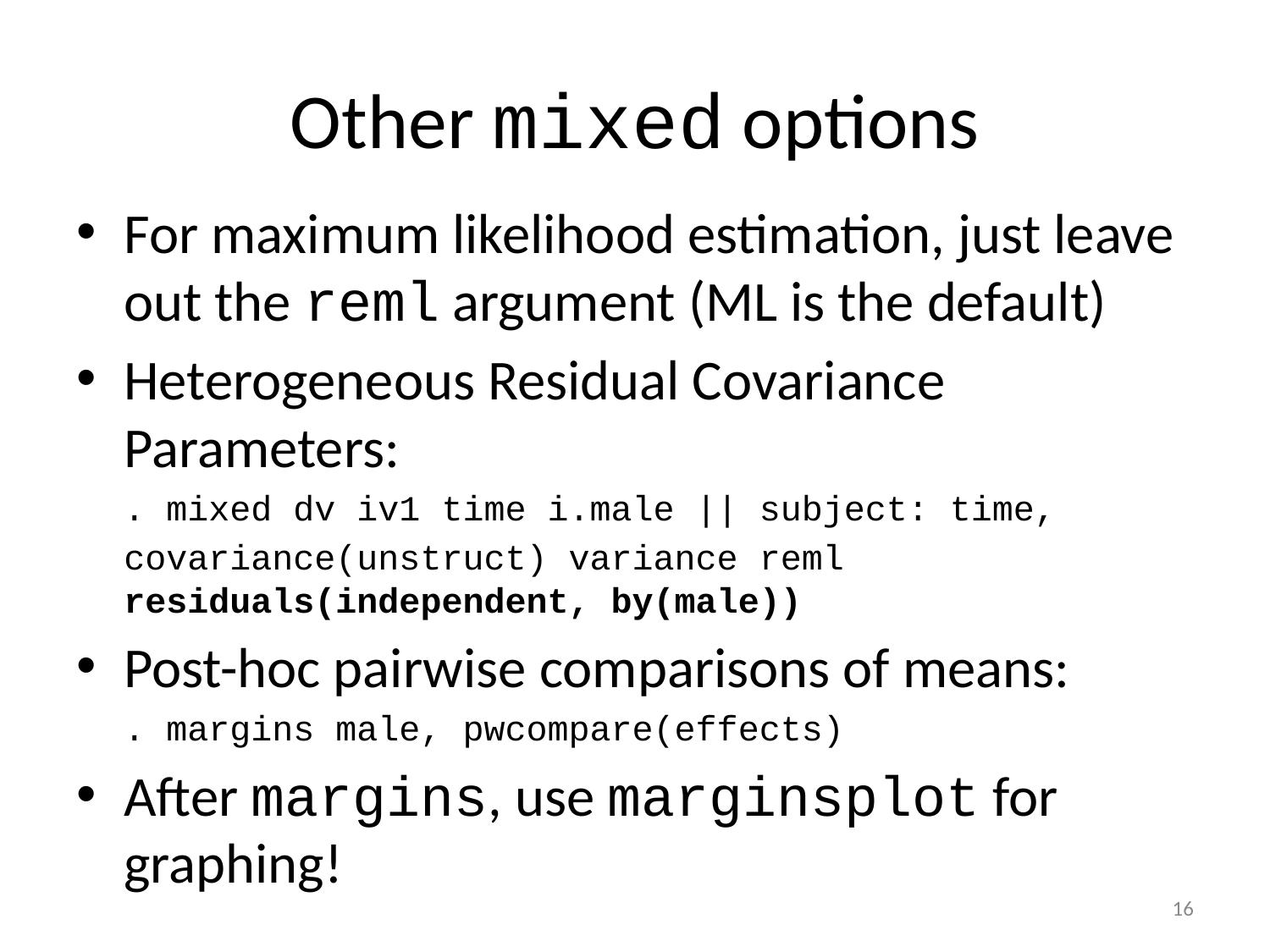

# Other mixed options
For maximum likelihood estimation, just leave out the reml argument (ML is the default)
Heterogeneous Residual Covariance Parameters:
	. mixed dv iv1 time i.male || subject: time,
	covariance(unstruct) variance reml
residuals(independent, by(male))
Post-hoc pairwise comparisons of means:
	. margins male, pwcompare(effects)
After margins, use marginsplot for graphing!
16